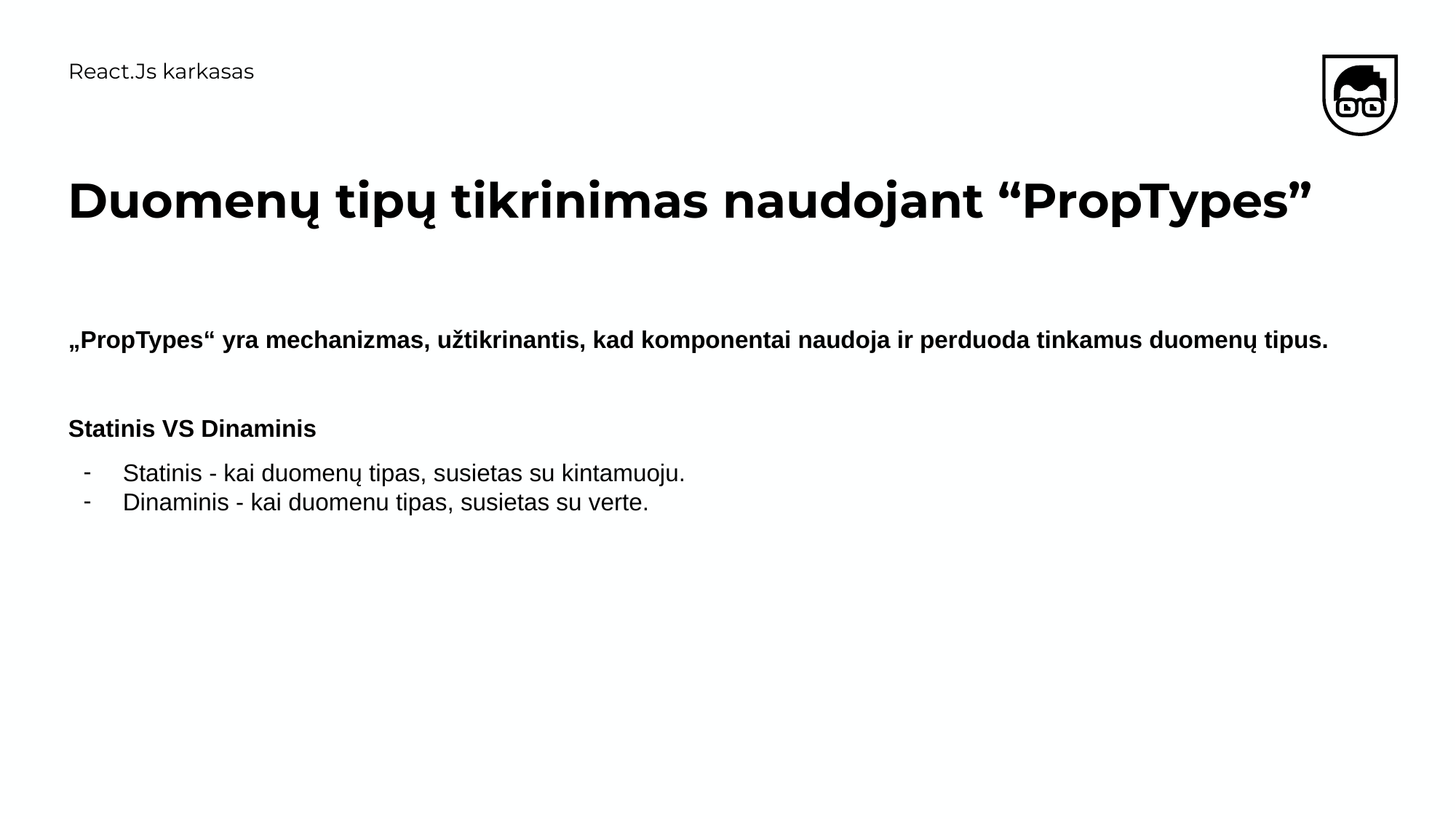

React.Js karkasas
# Duomenų tipų tikrinimas naudojant “PropTypes”

„PropTypes“ yra mechanizmas, užtikrinantis, kad komponentai naudoja ir perduoda tinkamus duomenų tipus.

Statinis VS Dinaminis
Statinis - kai duomenų tipas, susietas su kintamuoju.
Dinaminis - kai duomenu tipas, susietas su verte.